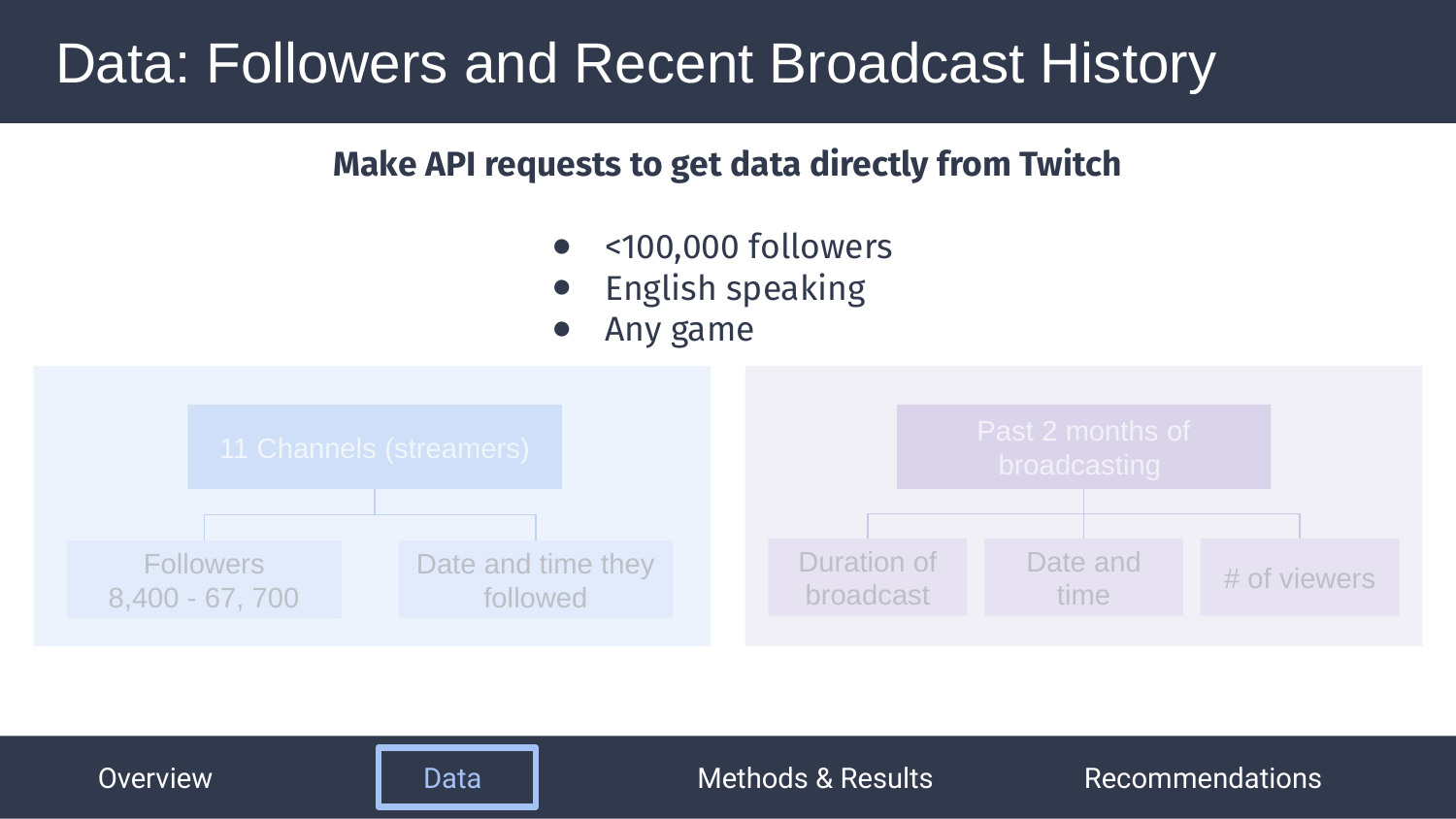

# Data: Followers and Recent Broadcast History
Make API requests to get data directly from Twitch

<100,000 followers
English speaking
Any game

11 Channels (streamers)
Past 2 months of broadcasting
Duration of broadcast
Date and time
# of viewers
Followers
8,400 - 67, 700
Date and time they followed